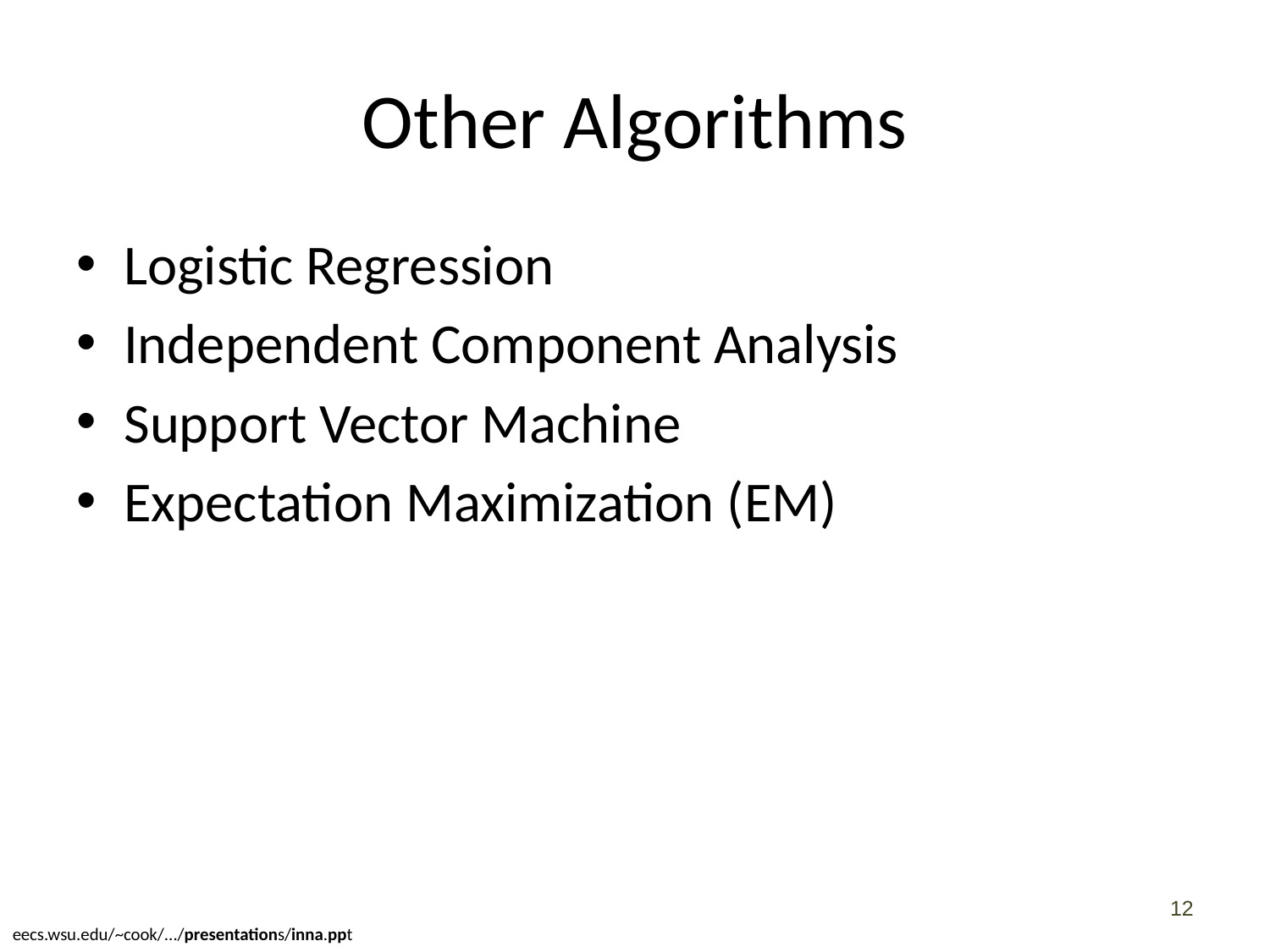

# Other Algorithms
Logistic Regression
Independent Component Analysis
Support Vector Machine
Expectation Maximization (EM)
12
eecs.wsu.edu/~cook/.../presentations/inna.ppt